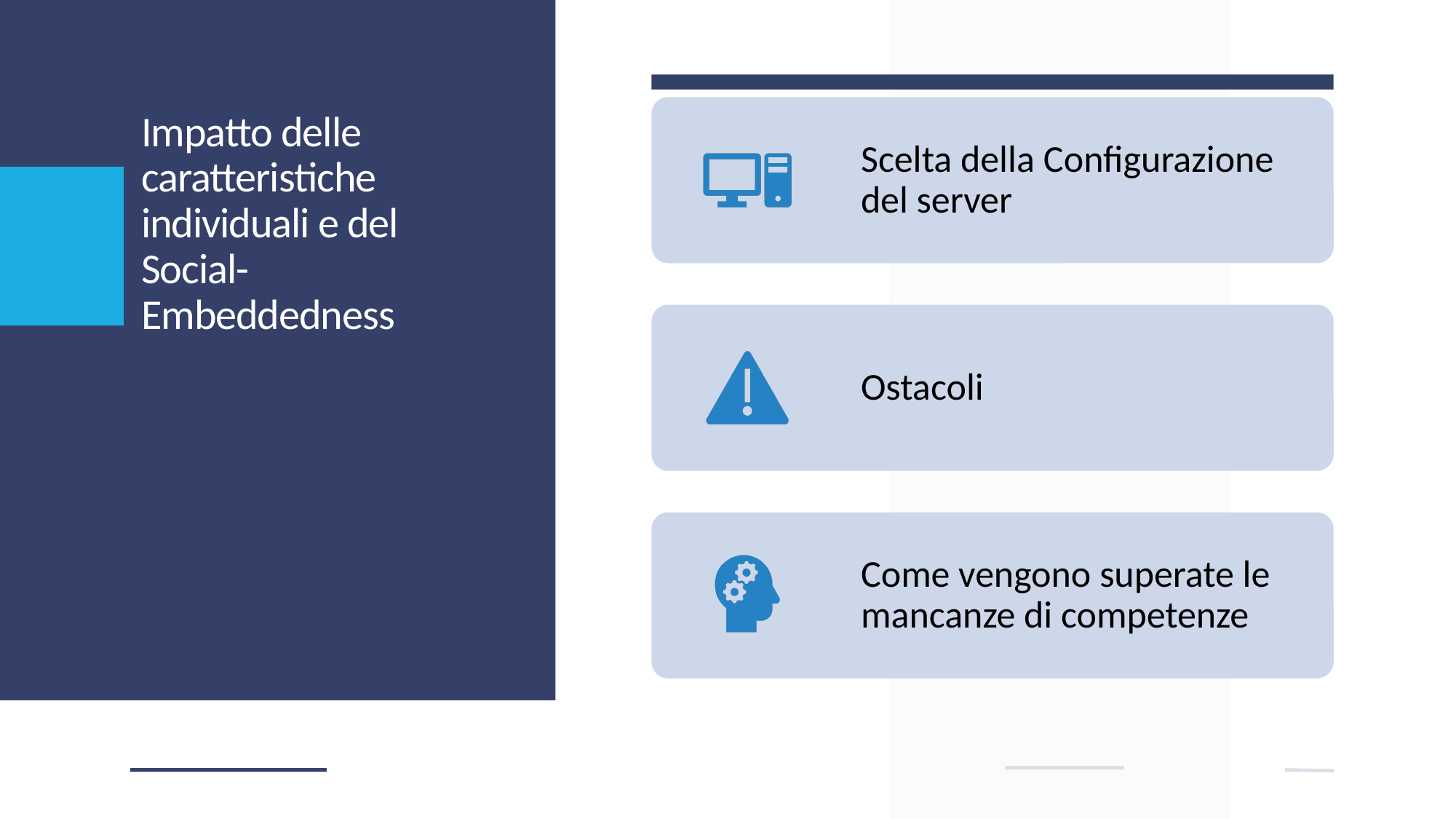

# Impatto delle caratteristiche individuali e del Social-Embeddedness
Scelta della Configurazione del server
Ostacoli
Come vengono superate le mancanze di competenze